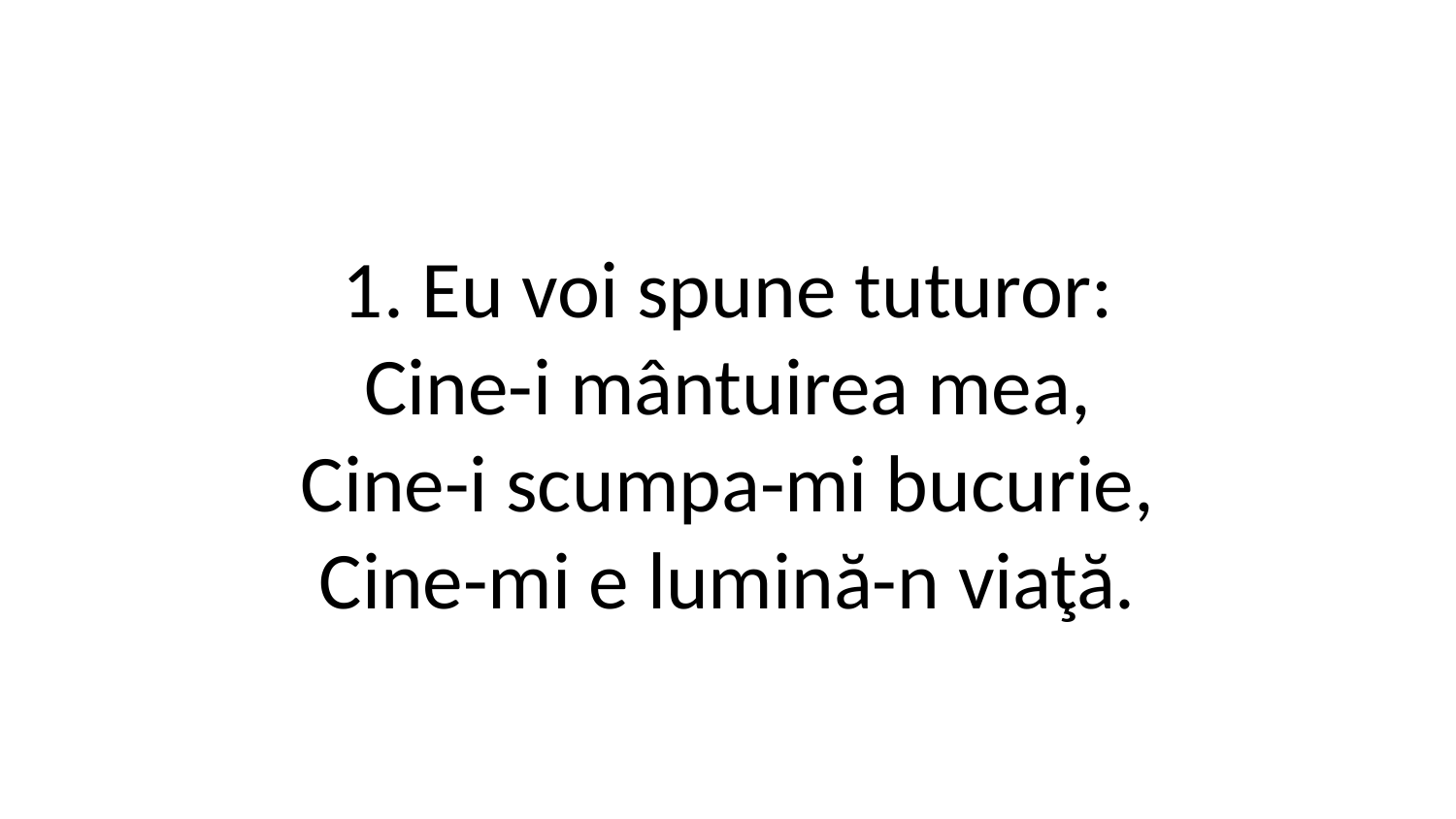

1. Eu voi spune tuturor:
Cine-i mântuirea mea,
Cine-i scumpa-mi bucurie,
Cine-mi e lumină-n viaţă.